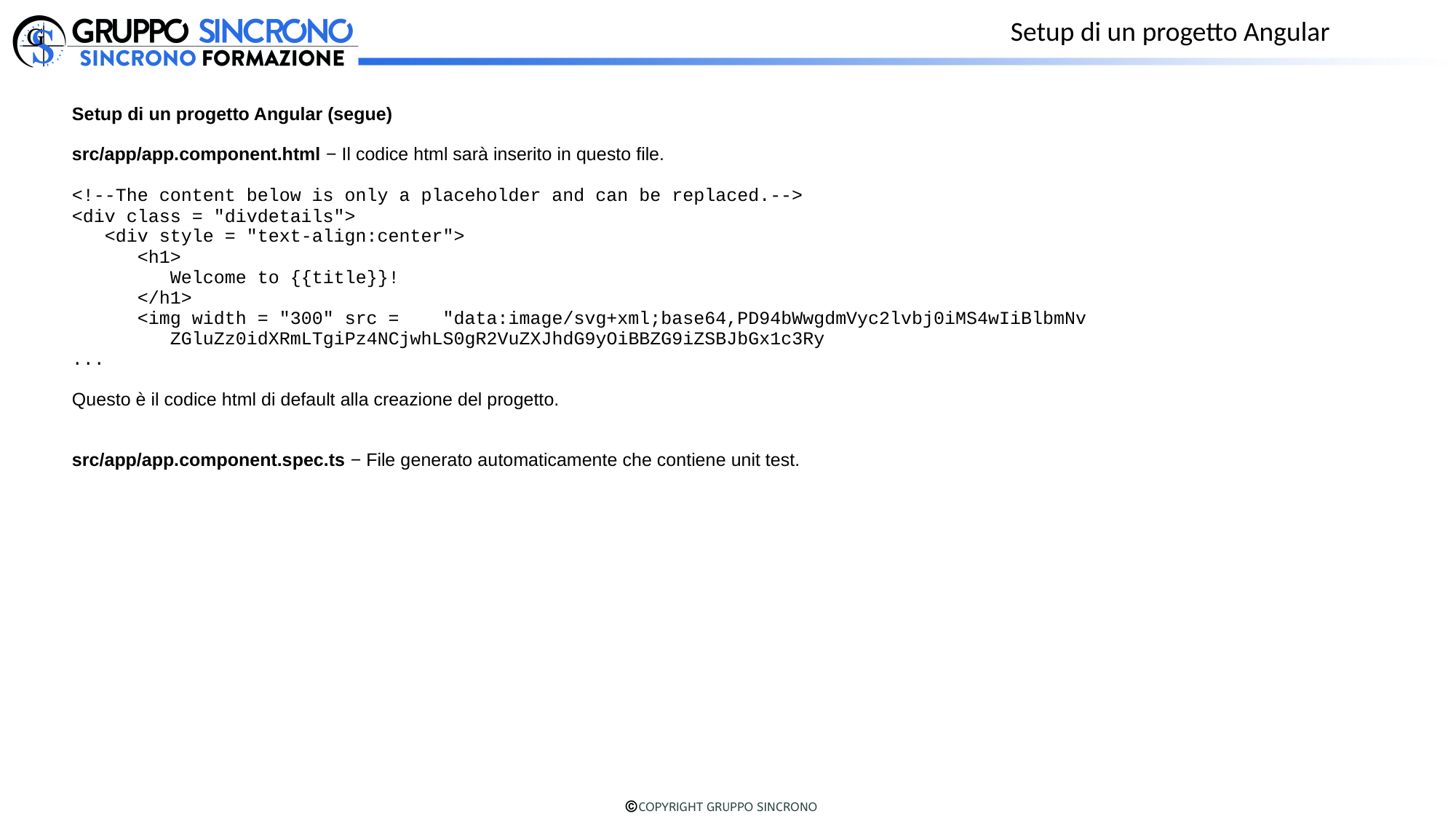

Setup di un progetto Angular
Setup di un progetto Angular (segue)

src/app/app.component.html − Il codice html sarà inserito in questo file.

<!--The content below is only a placeholder and can be replaced.-->
<div class = "divdetails">
   <div style = "text-align:center">
      <h1>
         Welcome to {{title}}!
      </h1>
      <img width = "300" src =    "data:image/svg+xml;base64,PD94bWwgdmVyc2lvbj0iMS4wIiBlbmNv
         ZGluZz0idXRmLTgiPz4NCjwhLS0gR2VuZXJhdG9yOiBBZG9iZSBJbGx1c3Ry
...

Questo è il codice html di default alla creazione del progetto.

src/app/app.component.spec.ts − File generato automaticamente che contiene unit test.